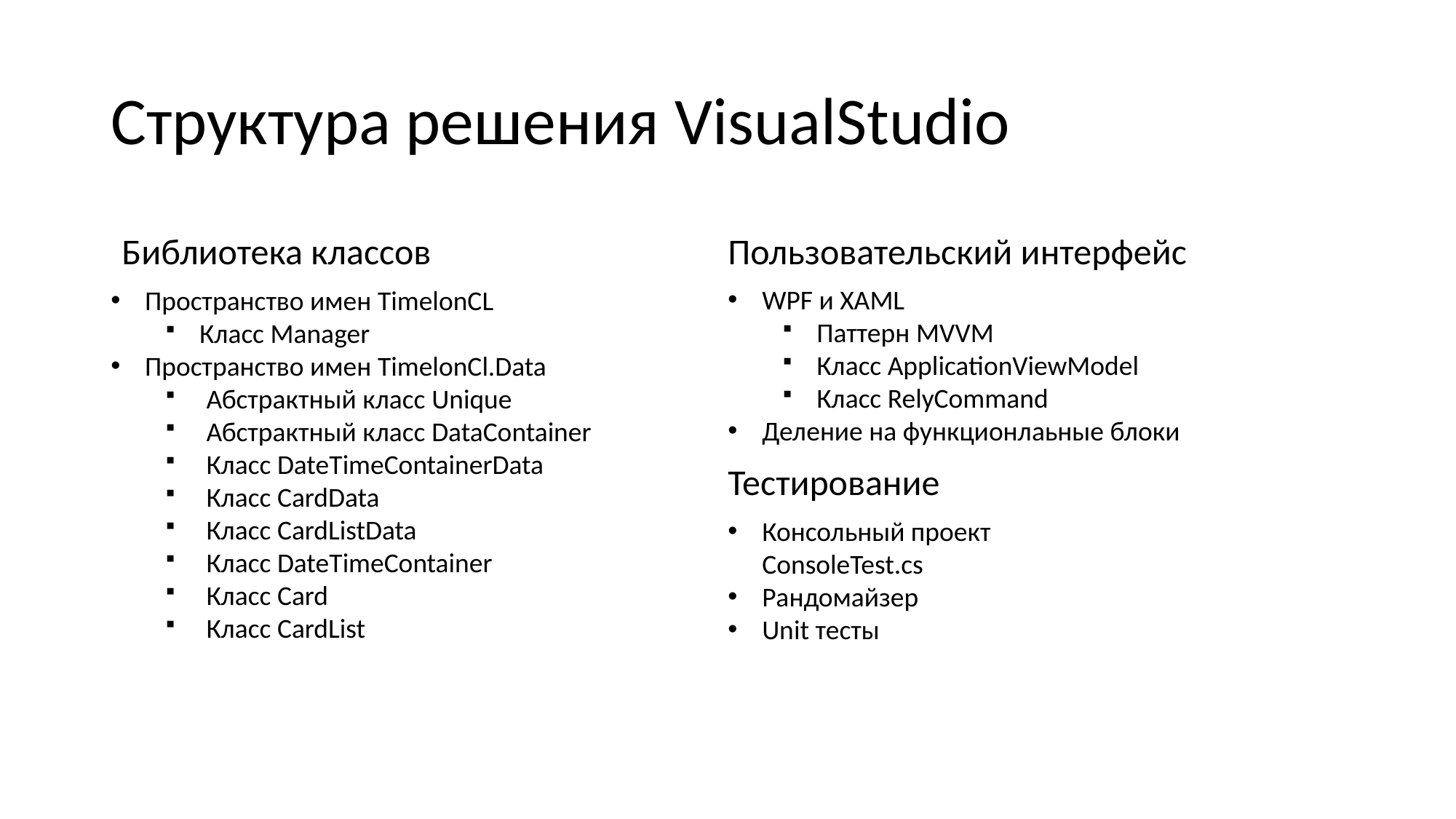

# Структура решения VisualStudio
Библиотека классов
Пользовательский интерфейс
WPF и XAML
Паттерн MVVM
Класс ApplicationViewModel
Класс RelyCommand
Деление на функционлаьные блоки
Пространство имен TimelonCL
Класс Manager
Пространство имен TimelonCl.Data
Абстрактный класс Unique
Абстрактный класс DataContainer
Класс DateTimeContainerData
Класс CardData
Класс CardListData
Класс DateTimeContainer
Класс Card
Класс CardList

Тестирование
Консольный проект ConsoleTest.cs
Рандомайзер
Unit тесты